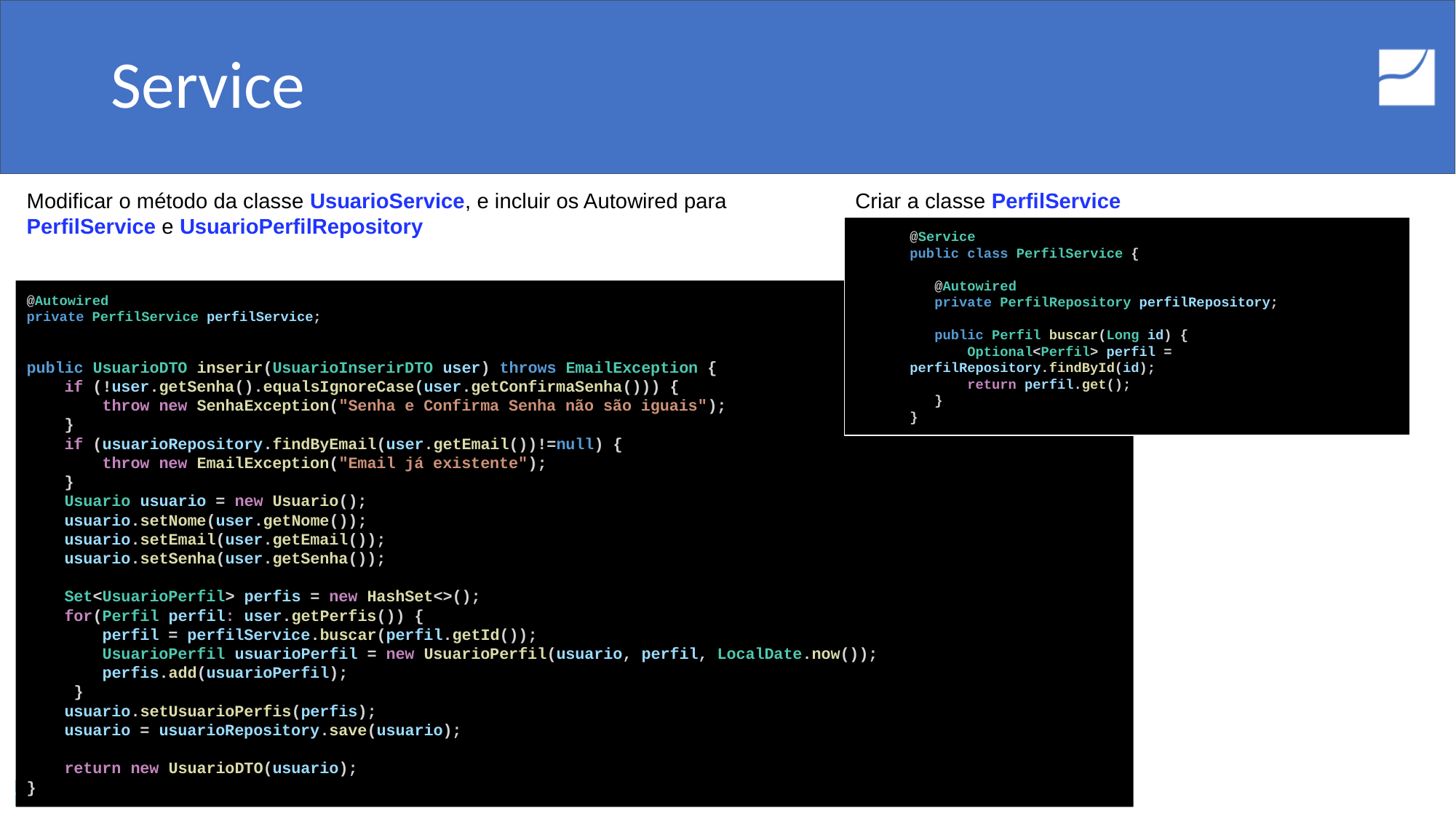

# Service
Criar a classe PerfilService
Modificar o método da classe UsuarioService, e incluir os Autowired para PerfilService e UsuarioPerfilRepository
@Service
public class PerfilService {

   @Autowired
   private PerfilRepository perfilRepository;

   public Perfil buscar(Long id) {
       Optional<Perfil> perfil = perfilRepository.findById(id);
       return perfil.get();
   }
}
@Autowired
private PerfilService perfilService;

public UsuarioDTO inserir(UsuarioInserirDTO user) throws EmailException {
    if (!user.getSenha().equalsIgnoreCase(user.getConfirmaSenha())) {
        throw new SenhaException("Senha e Confirma Senha não são iguais");
    }
    if (usuarioRepository.findByEmail(user.getEmail())!=null) {
        throw new EmailException("Email já existente");
    }
    Usuario usuario = new Usuario();
    usuario.setNome(user.getNome());
    usuario.setEmail(user.getEmail());
    usuario.setSenha(user.getSenha());

    Set<UsuarioPerfil> perfis = new HashSet<>();
    for(Perfil perfil: user.getPerfis()) {
        perfil = perfilService.buscar(perfil.getId());
        UsuarioPerfil usuarioPerfil = new UsuarioPerfil(usuario, perfil, LocalDate.now());
        perfis.add(usuarioPerfil);
     }
    usuario.setUsuarioPerfis(perfis);
    usuario = usuarioRepository.save(usuario);

    return new UsuarioDTO(usuario);
}